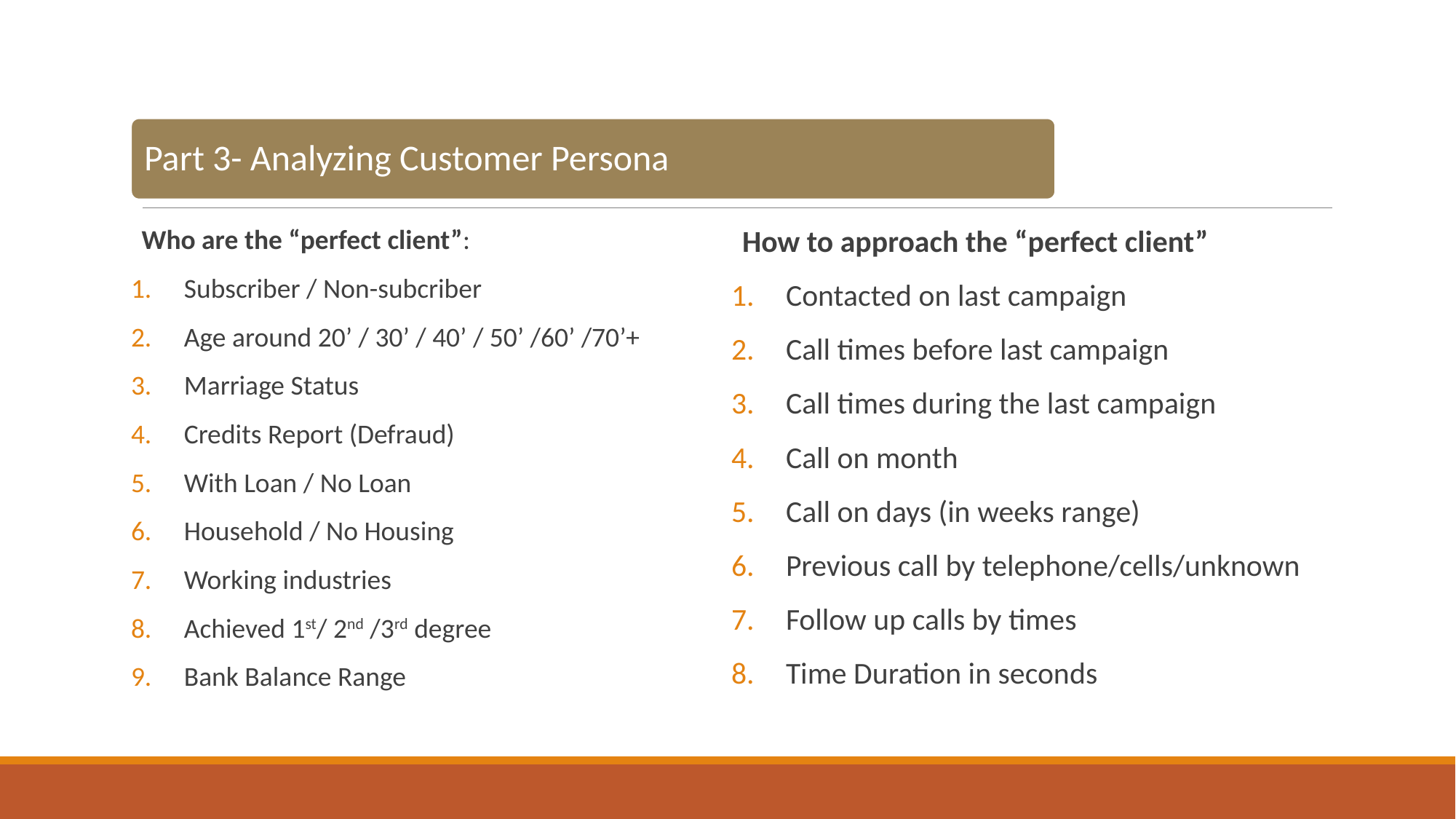

#

Part 3- Analyzing Customer Persona
Who are the “perfect client”:
Subscriber / Non-subcriber
Age around 20’ / 30’ / 40’ / 50’ /60’ /70’+
Marriage Status
Credits Report (Defraud)
With Loan / No Loan
Household / No Housing
Working industries
Achieved 1st/ 2nd /3rd degree
Bank Balance Range
How to approach the “perfect client”
Contacted on last campaign
Call times before last campaign
Call times during the last campaign
Call on month
Call on days (in weeks range)
Previous call by telephone/cells/unknown
Follow up calls by times
Time Duration in seconds